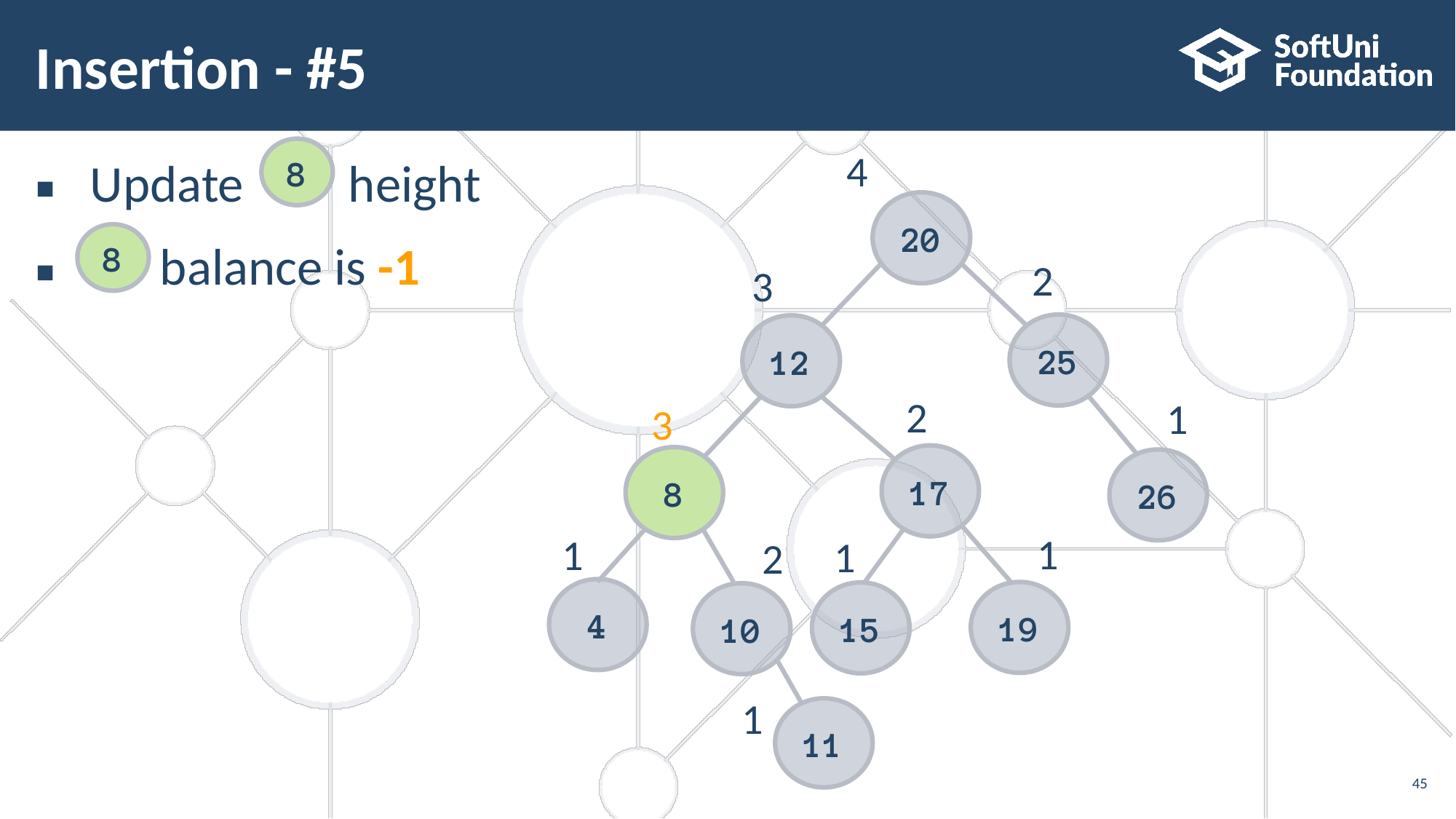

# Insertion - #5
8
4
Update         height
      balance is -1

20
8
2
3
25
12
2
1
3
17
8
26
1
1
1
2
4
19
15
10
1
11
45